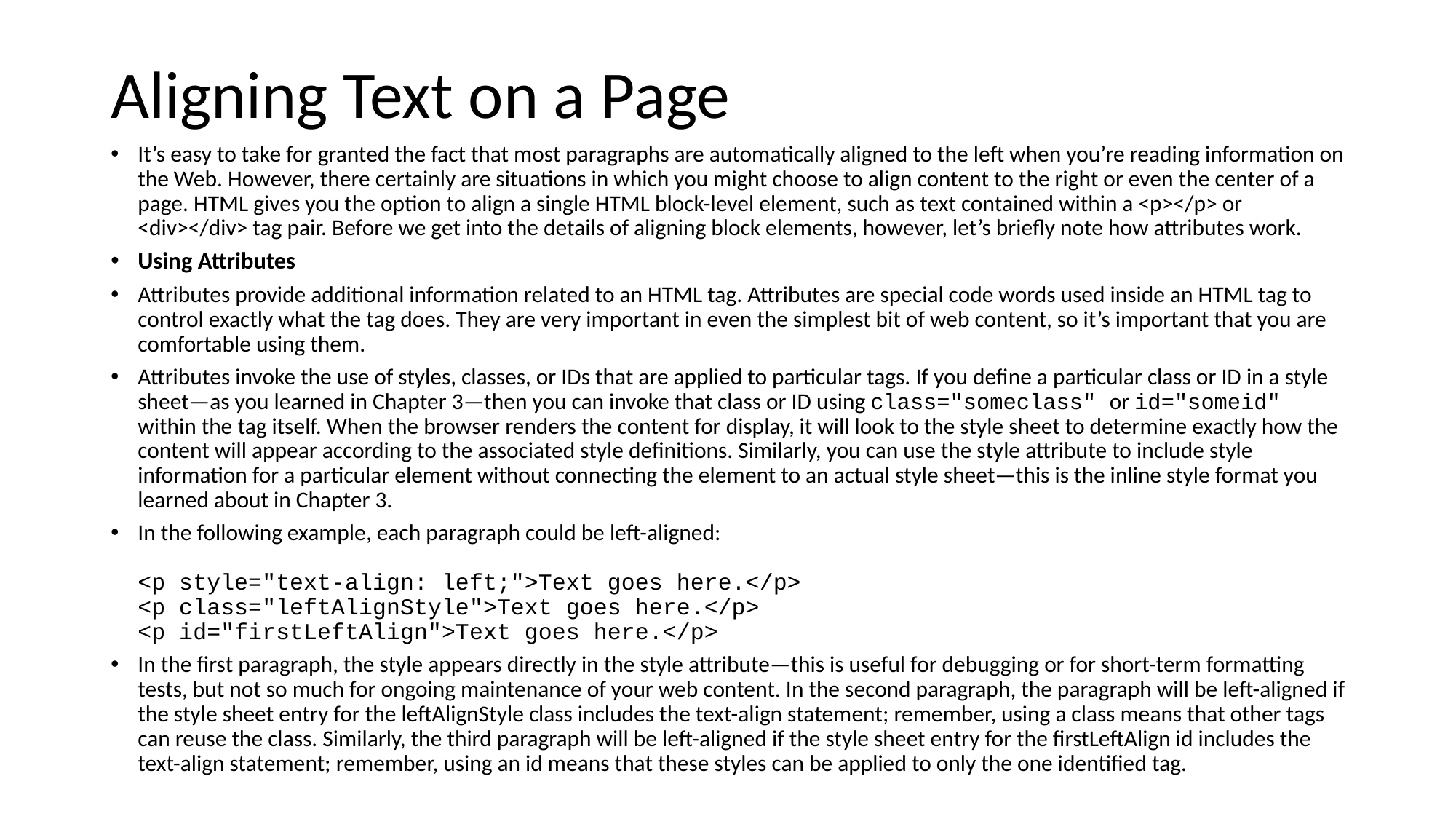

# Aligning Text on a Page
It’s easy to take for granted the fact that most paragraphs are automatically aligned to the left when you’re reading information on the Web. However, there certainly are situations in which you might choose to align content to the right or even the center of a page. HTML gives you the option to align a single HTML block-level element, such as text contained within a <p></p> or <div></div> tag pair. Before we get into the details of aligning block elements, however, let’s briefly note how attributes work.
Using Attributes
Attributes provide additional information related to an HTML tag. Attributes are special code words used inside an HTML tag to control exactly what the tag does. They are very important in even the simplest bit of web content, so it’s important that you are comfortable using them.
Attributes invoke the use of styles, classes, or IDs that are applied to particular tags. If you define a particular class or ID in a style sheet—as you learned in Chapter 3—then you can invoke that class or ID using class="someclass" or id="someid" within the tag itself. When the browser renders the content for display, it will look to the style sheet to determine exactly how the content will appear according to the associated style definitions. Similarly, you can use the style attribute to include style information for a particular element without connecting the element to an actual style sheet—this is the inline style format you learned about in Chapter 3.
In the following example, each paragraph could be left-aligned:
<p style="text-align: left;">Text goes here.</p>
<p class="leftAlignStyle">Text goes here.</p>
<p id="firstLeftAlign">Text goes here.</p>
In the first paragraph, the style appears directly in the style attribute—this is useful for debugging or for short-term formatting tests, but not so much for ongoing maintenance of your web content. In the second paragraph, the paragraph will be left-aligned if the style sheet entry for the leftAlignStyle class includes the text-align statement; remember, using a class means that other tags can reuse the class. Similarly, the third paragraph will be left-aligned if the style sheet entry for the firstLeftAlign id includes the text-align statement; remember, using an id means that these styles can be applied to only the one identified tag.